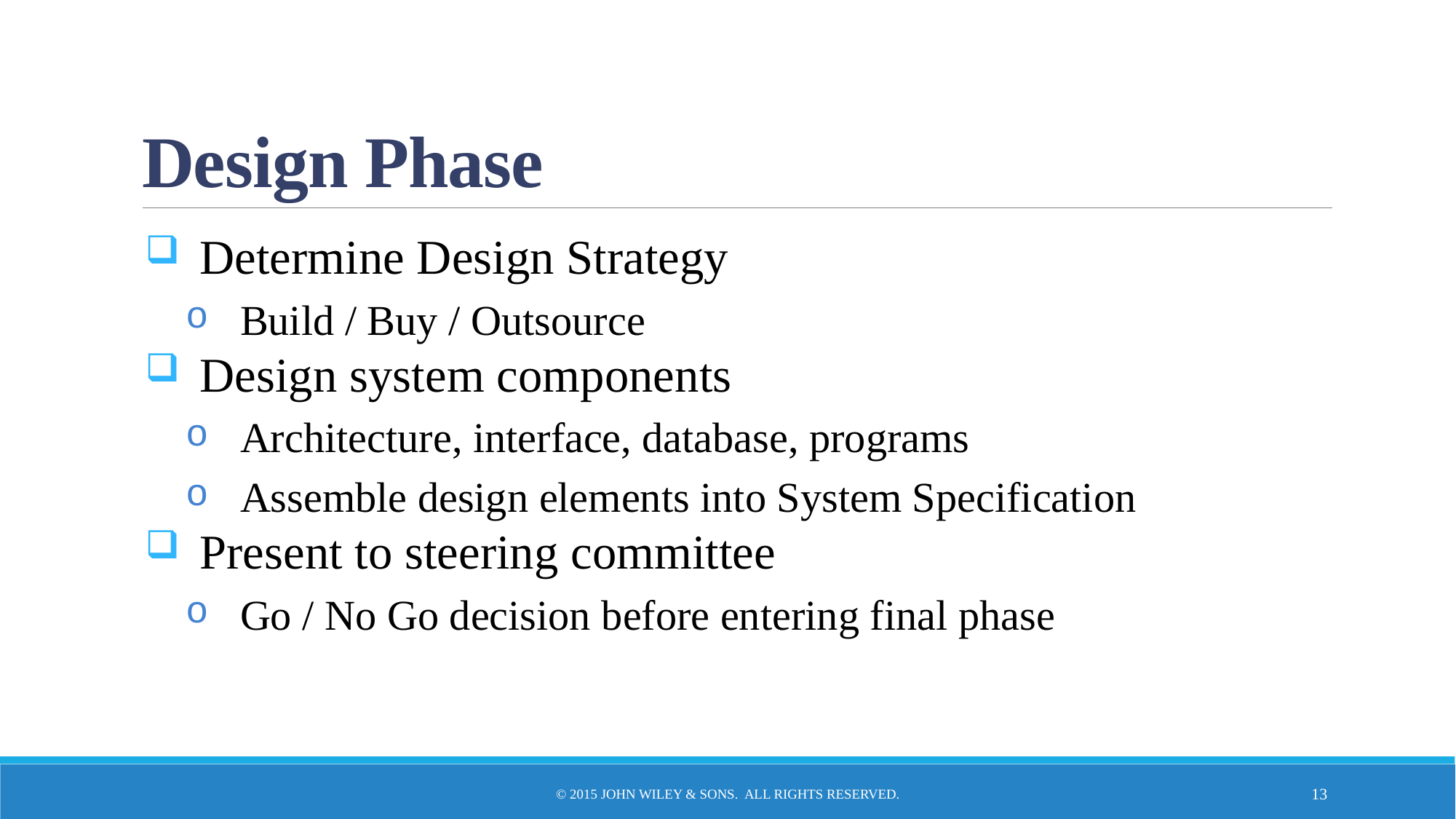

# Design Phase
Determine Design Strategy
Build / Buy / Outsource
Design system components
Architecture, interface, database, programs
Assemble design elements into System Specification
Present to steering committee
Go / No Go decision before entering final phase

© 2015 John Wiley & Sons.  All Rights Reserved.
13